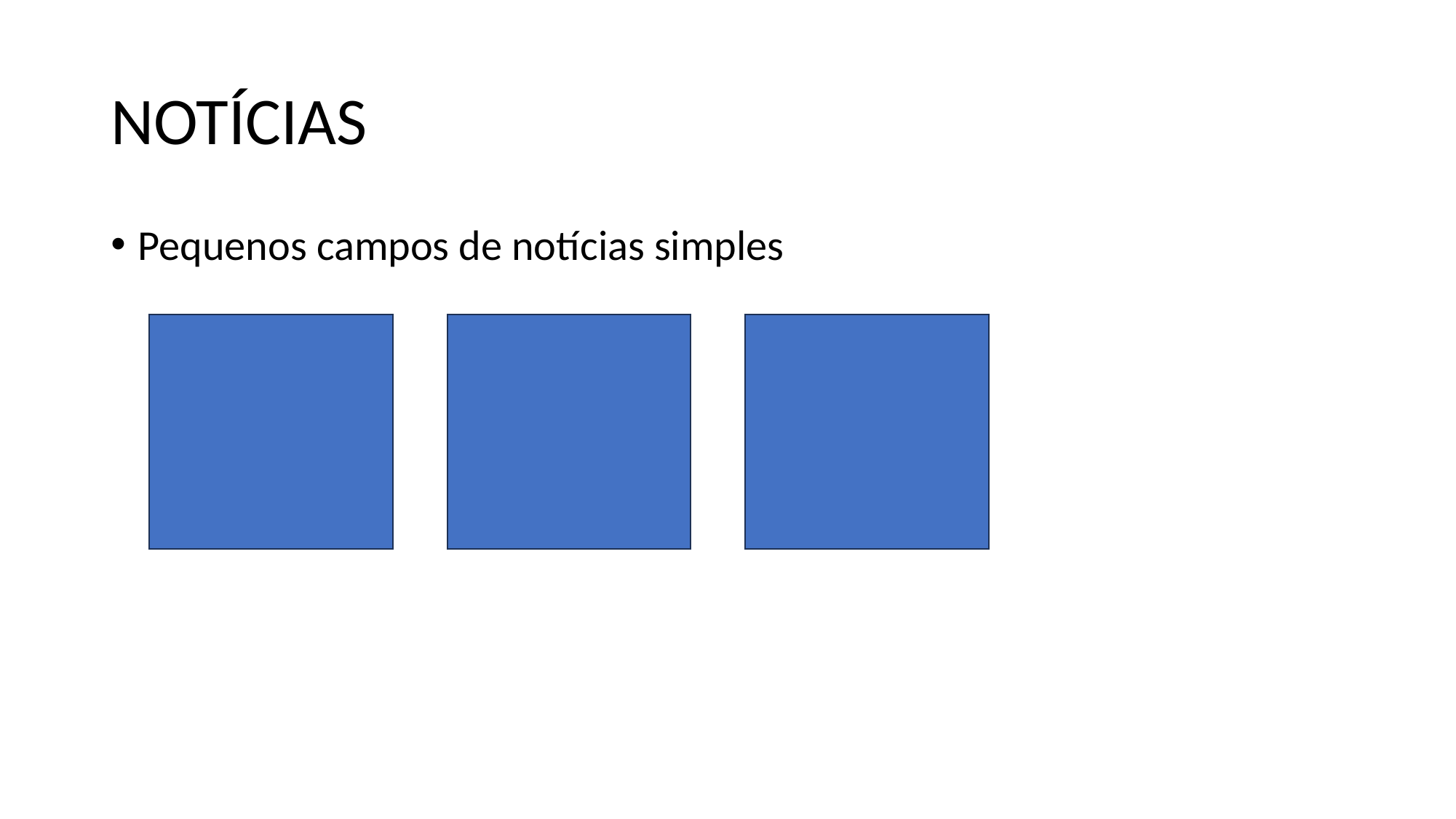

# NOTÍCIAS
Pequenos campos de notícias simples